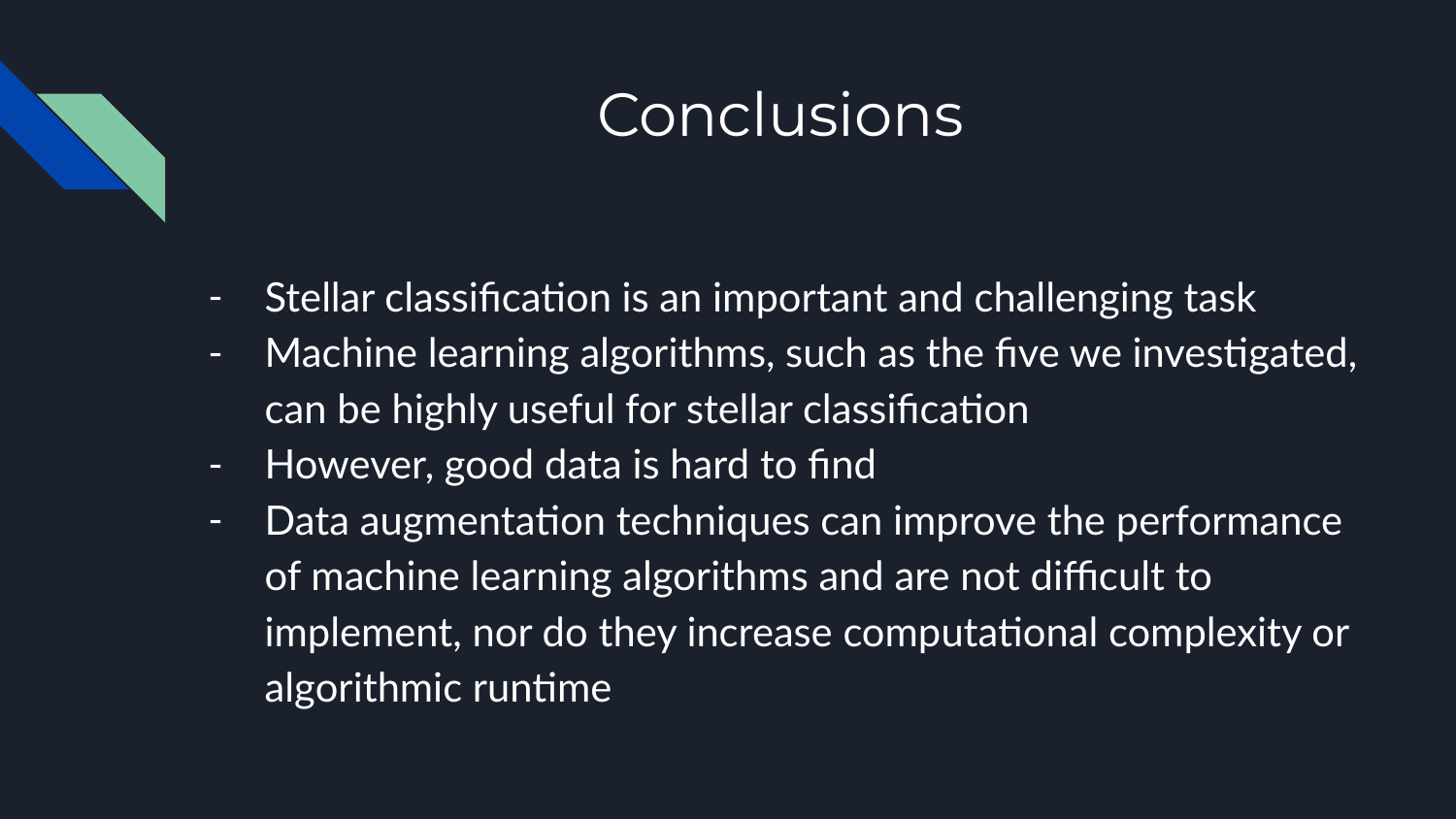

# Conclusions
Stellar classification is an important and challenging task
Machine learning algorithms, such as the five we investigated, can be highly useful for stellar classification
However, good data is hard to find
Data augmentation techniques can improve the performance of machine learning algorithms and are not difficult to implement, nor do they increase computational complexity or algorithmic runtime